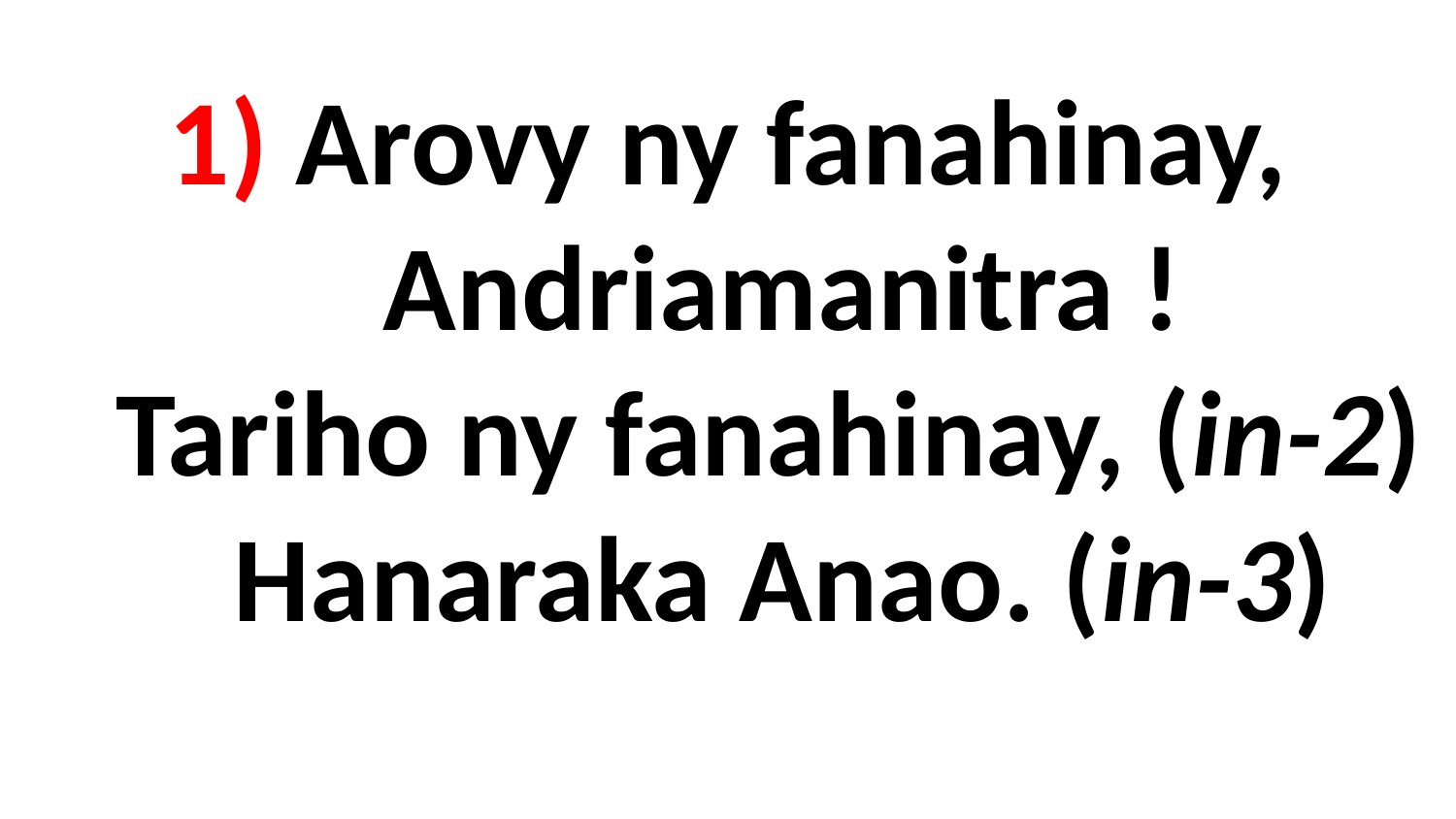

# 1) Arovy ny fanahinay, Andriamanitra ! Tariho ny fanahinay, (in-2) Hanaraka Anao. (in-3)